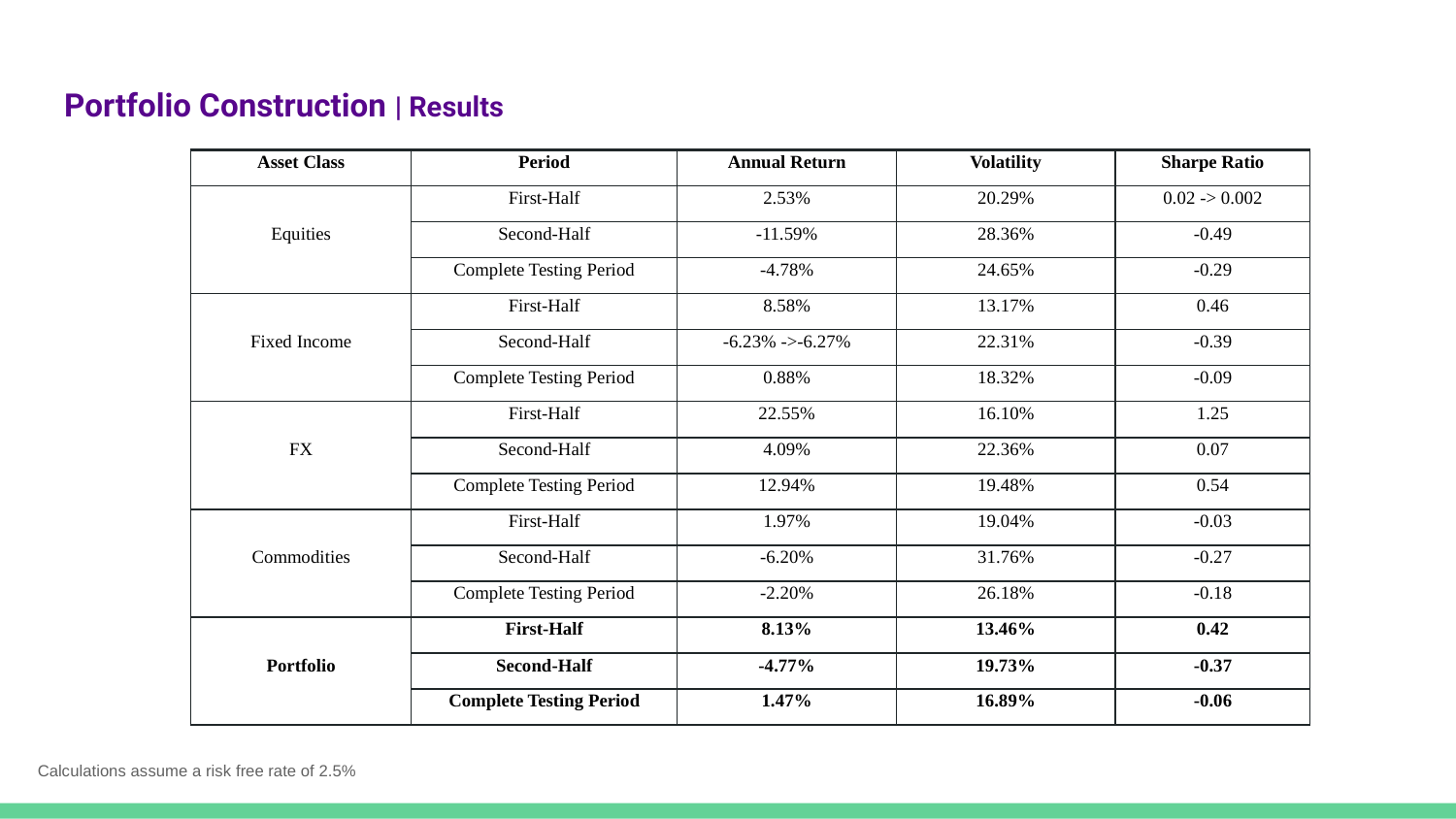

# Portfolio Construction | Results

| Asset Class | Period | Annual Return | Volatility | Sharpe Ratio |
| --- | --- | --- | --- | --- |
| Equities | First-Half | 2.53% | 20.29% | 0.02 -> 0.002 |
|  | Second-Half | -11.59% | 28.36% | -0.49 |
|  | Complete Testing Period | -4.78% | 24.65% | -0.29 |
| Fixed Income | First-Half | 8.58% | 13.17% | 0.46 |
|  | Second-Half | -6.23% ->-6.27% | 22.31% | -0.39 |
|  | Complete Testing Period | 0.88% | 18.32% | -0.09 |
| FX | First-Half | 22.55% | 16.10% | 1.25 |
|  | Second-Half | 4.09% | 22.36% | 0.07 |
|  | Complete Testing Period | 12.94% | 19.48% | 0.54 |
| Commodities | First-Half | 1.97% | 19.04% | -0.03 |
|  | Second-Half | -6.20% | 31.76% | -0.27 |
|  | Complete Testing Period | -2.20% | 26.18% | -0.18 |
| Portfolio | First-Half | 8.13% | 13.46% | 0.42 |
|  | Second-Half | -4.77% | 19.73% | -0.37 |
|  | Complete Testing Period | 1.47% | 16.89% | -0.06 |
Calculations assume a risk free rate of 2.5%